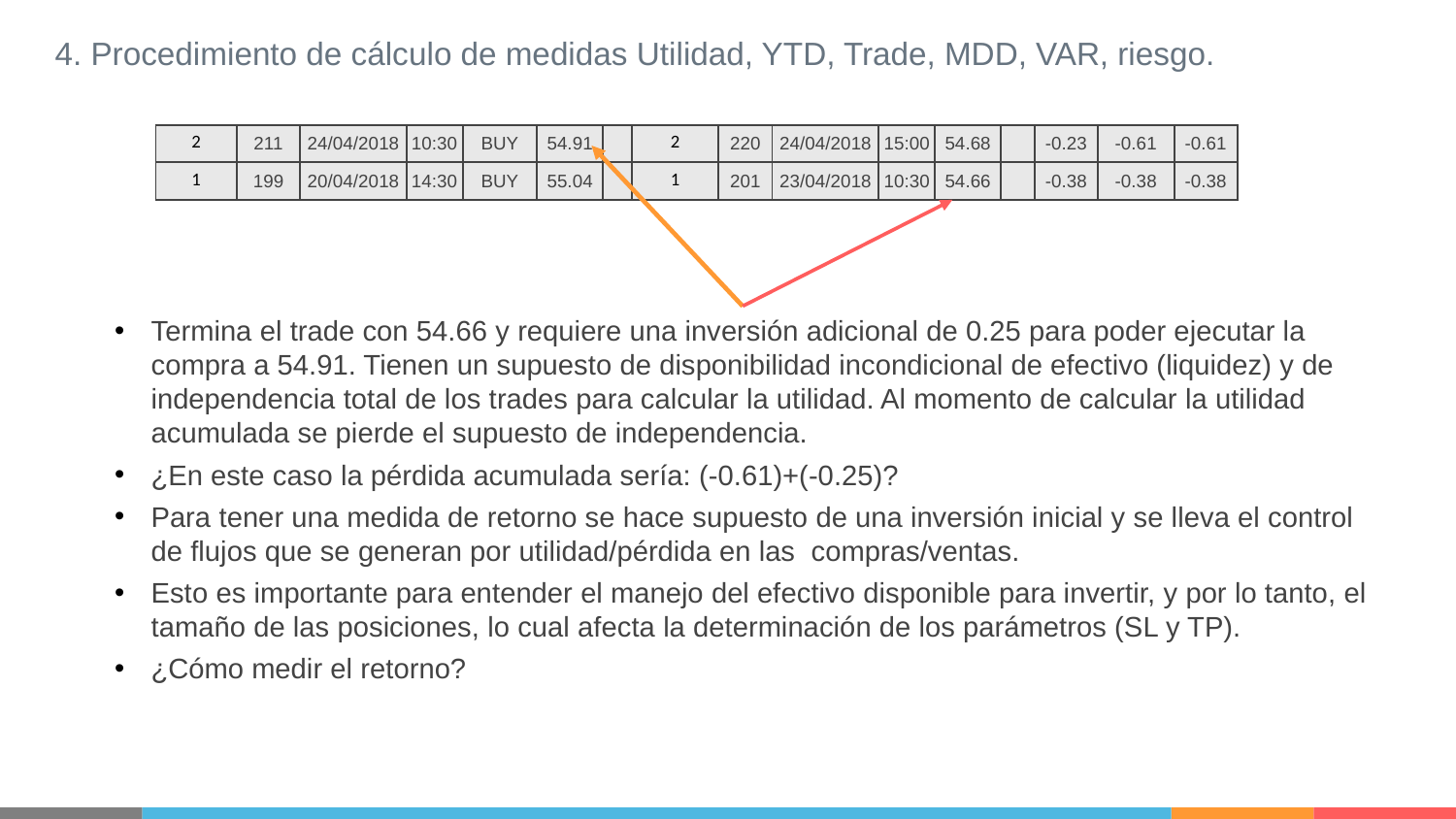

4. Procedimiento de cálculo de medidas Utilidad, YTD, Trade, MDD, VAR, riesgo.

| 2 | 211 | 24/04/2018 | 10:30 | BUY | 54.91 |  | 2 | 220 | 24/04/2018 | 15:00 | 54.68 |  | -0.23 | -0.61 | -0.61 |
| --- | --- | --- | --- | --- | --- | --- | --- | --- | --- | --- | --- | --- | --- | --- | --- |
| 1 | 199 | 20/04/2018 | 14:30 | BUY | 55.04 |  | 1 | 201 | 23/04/2018 | 10:30 | 54.66 |  | -0.38 | -0.38 | -0.38 |
Termina el trade con 54.66 y requiere una inversión adicional de 0.25 para poder ejecutar la compra a 54.91. Tienen un supuesto de disponibilidad incondicional de efectivo (liquidez) y de independencia total de los trades para calcular la utilidad. Al momento de calcular la utilidad acumulada se pierde el supuesto de independencia.
¿En este caso la pérdida acumulada sería: (-0.61)+(-0.25)?
Para tener una medida de retorno se hace supuesto de una inversión inicial y se lleva el control de flujos que se generan por utilidad/pérdida en las  compras/ventas.
Esto es importante para entender el manejo del efectivo disponible para invertir, y por lo tanto, el tamaño de las posiciones, lo cual afecta la determinación de los parámetros (SL y TP).
¿Cómo medir el retorno?